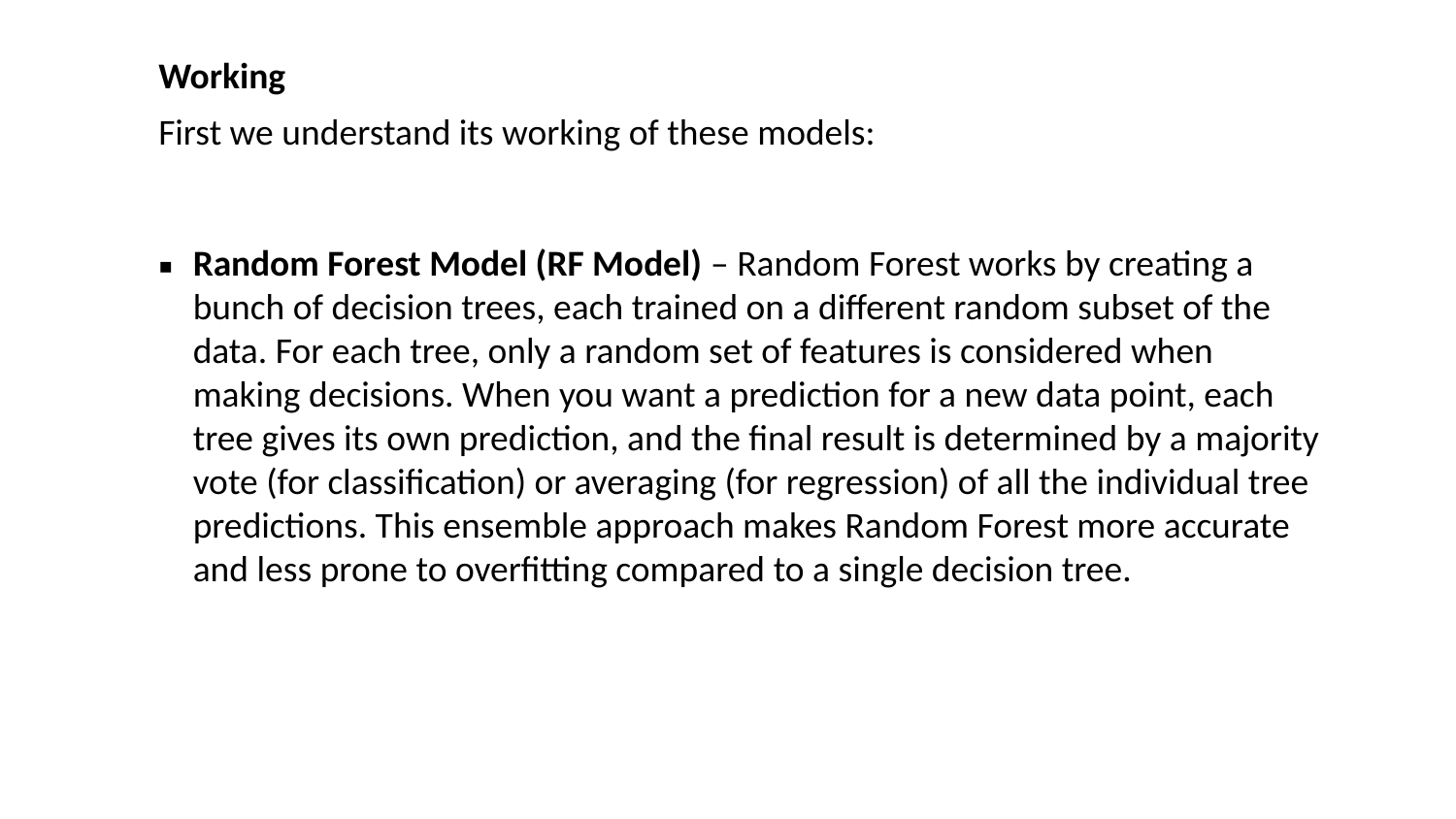

Working
First we understand its working of these models:

Random Forest Model (RF Model) – Random Forest works by creating a bunch of decision trees, each trained on a different random subset of the data. For each tree, only a random set of features is considered when making decisions. When you want a prediction for a new data point, each tree gives its own prediction, and the final result is determined by a majority vote (for classification) or averaging (for regression) of all the individual tree predictions. This ensemble approach makes Random Forest more accurate and less prone to overfitting compared to a single decision tree.